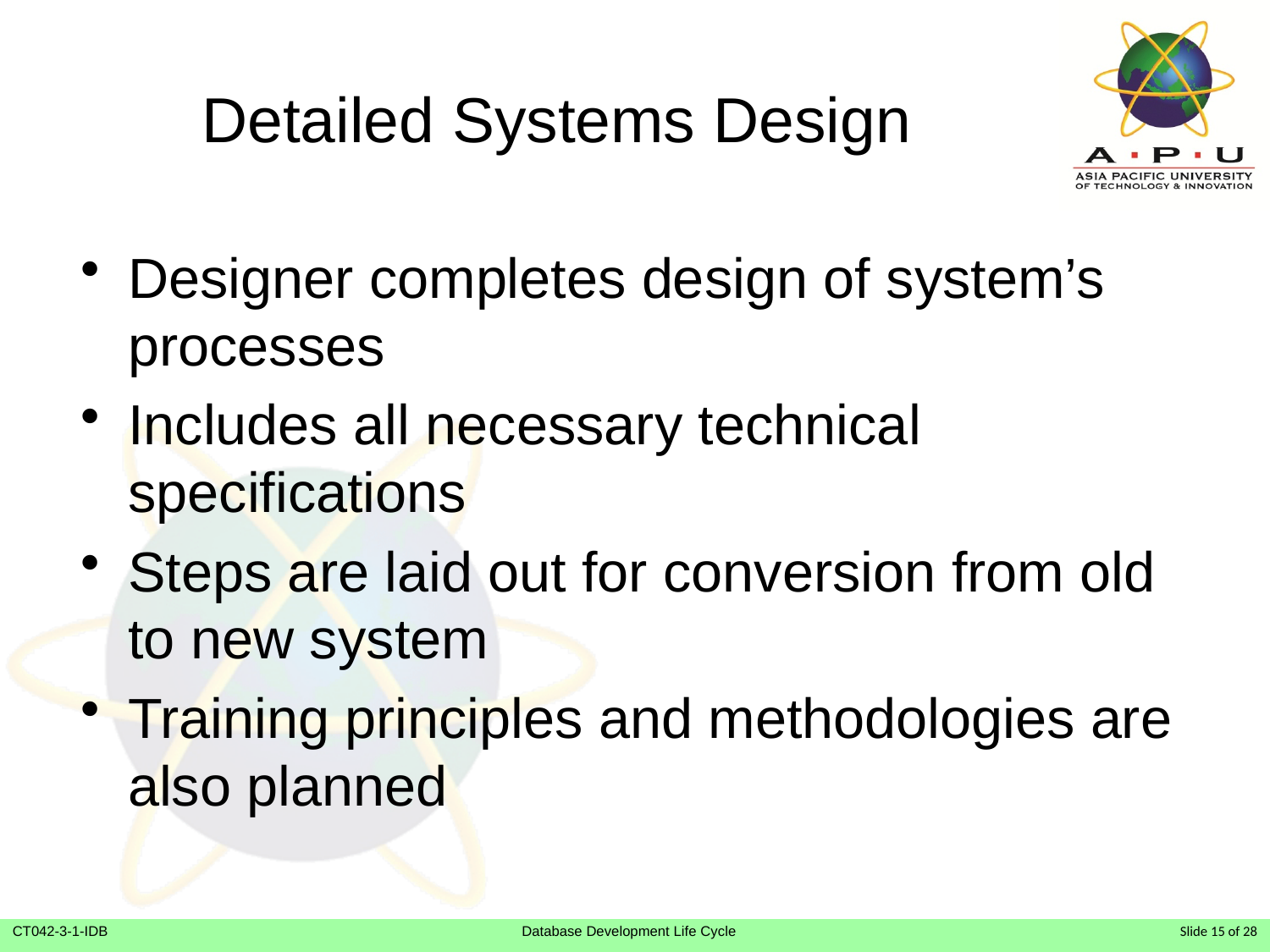

# Detailed Systems Design
Designer completes design of system’s processes
Includes all necessary technical specifications
Steps are laid out for conversion from old to new system
Training principles and methodologies are also planned